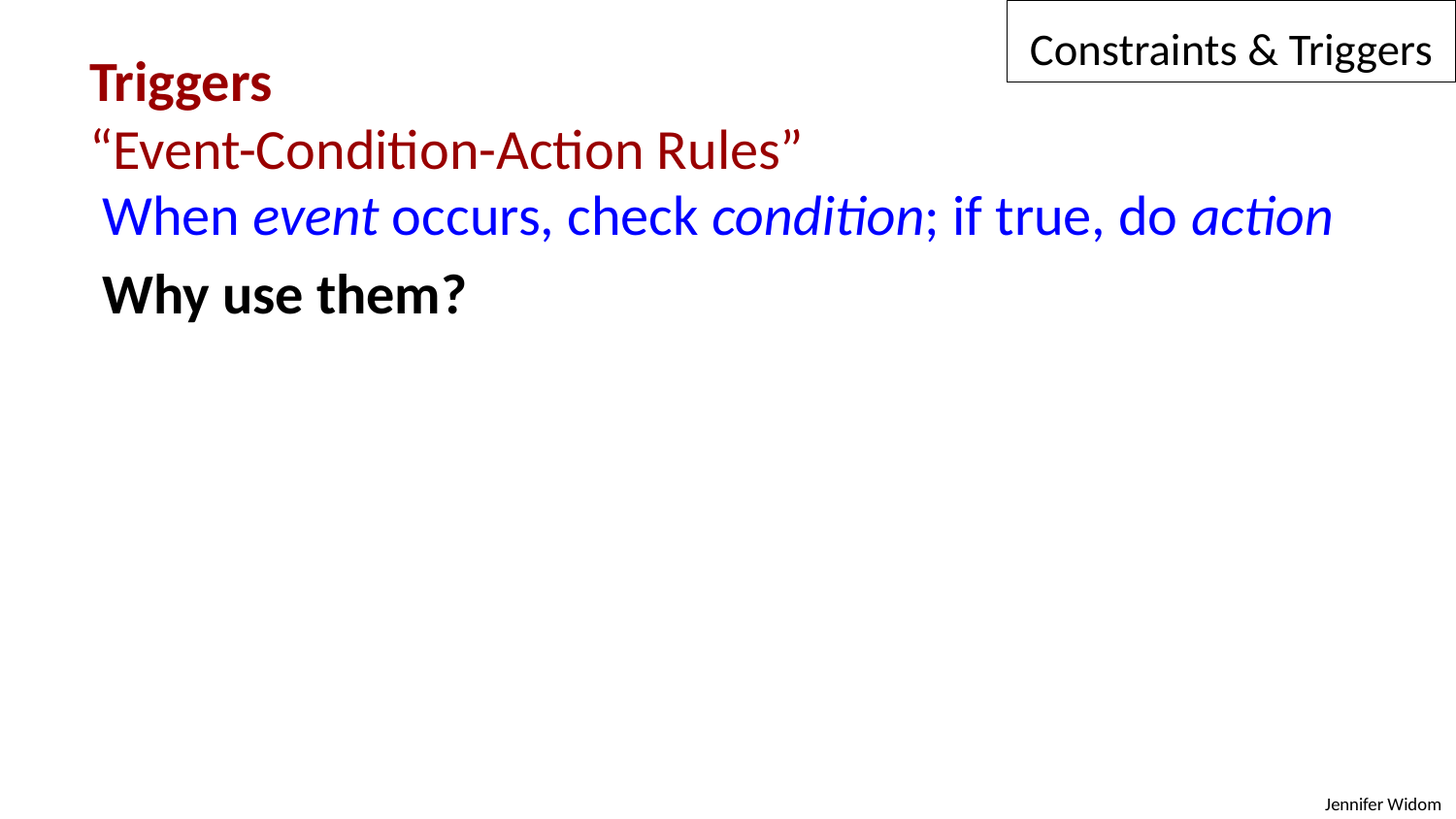

Constraints & Triggers
Triggers
“Event-Condition-Action Rules”
 When event occurs, check condition; if true, do action
 Why use them?